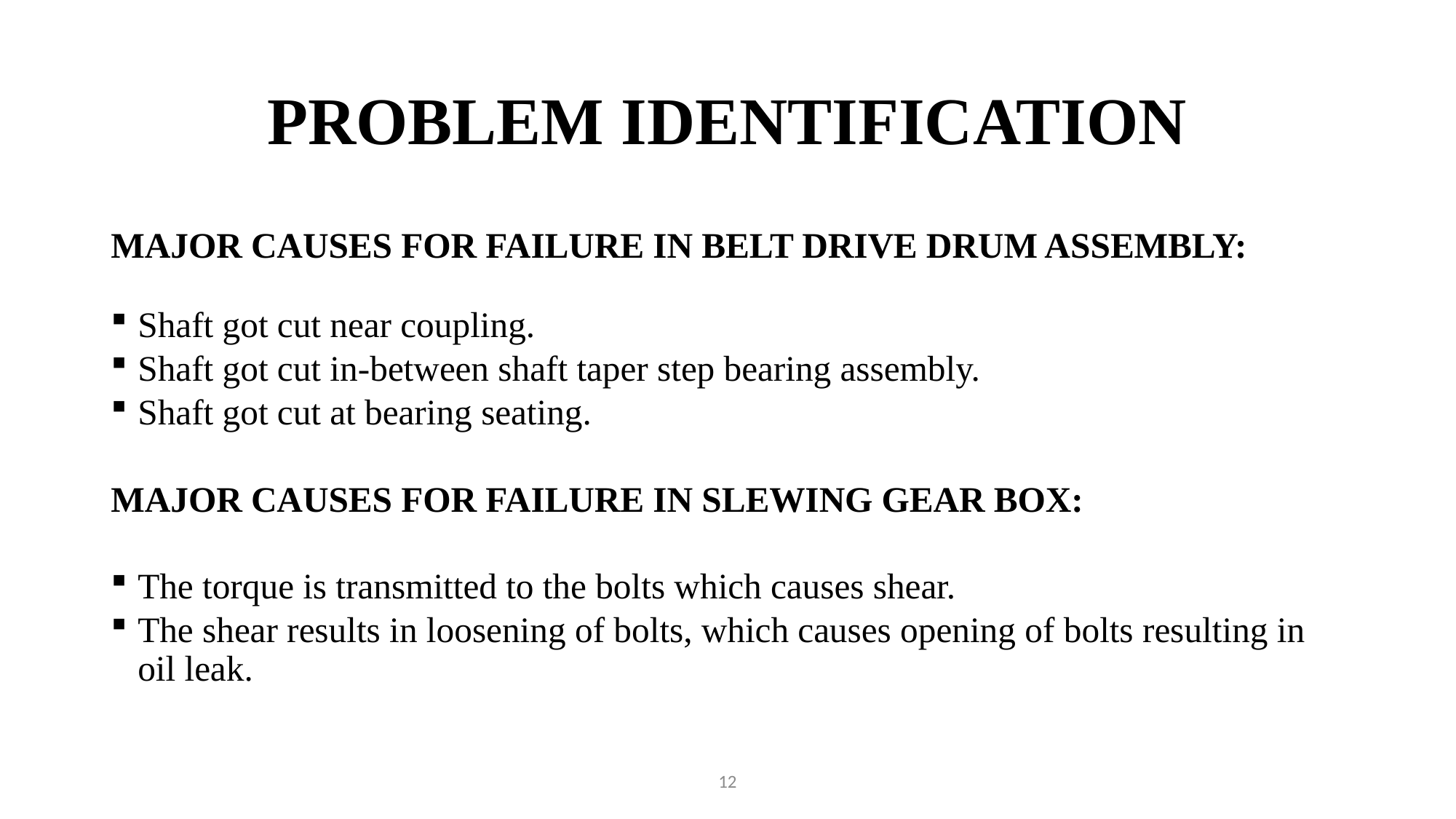

# PROBLEM IDENTIFICATION
MAJOR CAUSES FOR FAILURE IN BELT DRIVE DRUM ASSEMBLY:

Shaft got cut near coupling.
Shaft got cut in-between shaft taper step bearing assembly.
Shaft got cut at bearing seating.

MAJOR CAUSES FOR FAILURE IN SLEWING GEAR BOX:

The torque is transmitted to the bolts which causes shear.
The shear results in loosening of bolts, which causes opening of bolts resulting in oil leak.

12